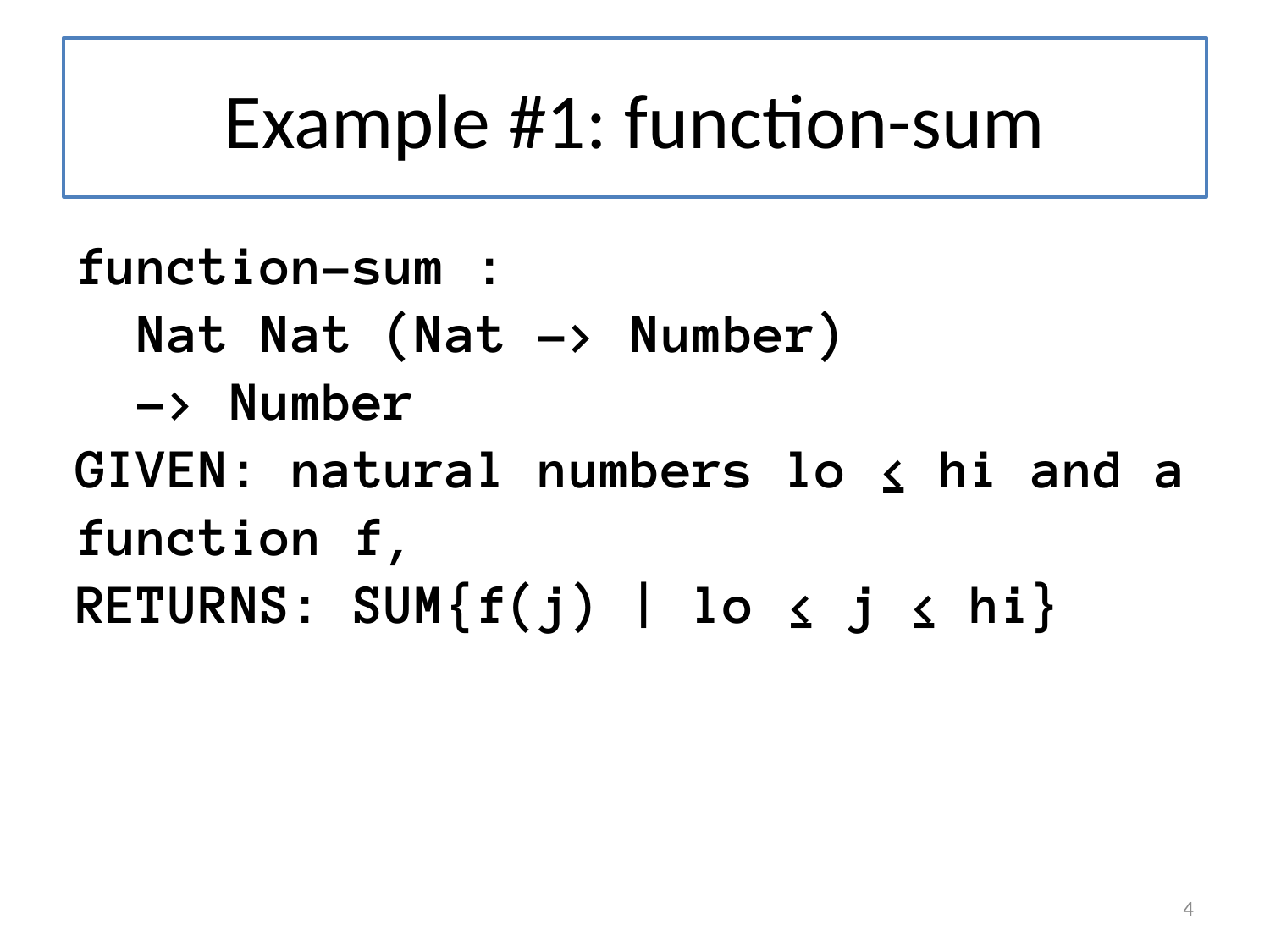

# Example #1: function-sum
function-sum :
  Nat Nat (Nat -> Number)
  -> Number
GIVEN: natural numbers lo ≤ hi and a function f,
RETURNS: SUM{f(j) | lo ≤ j ≤ hi}
4